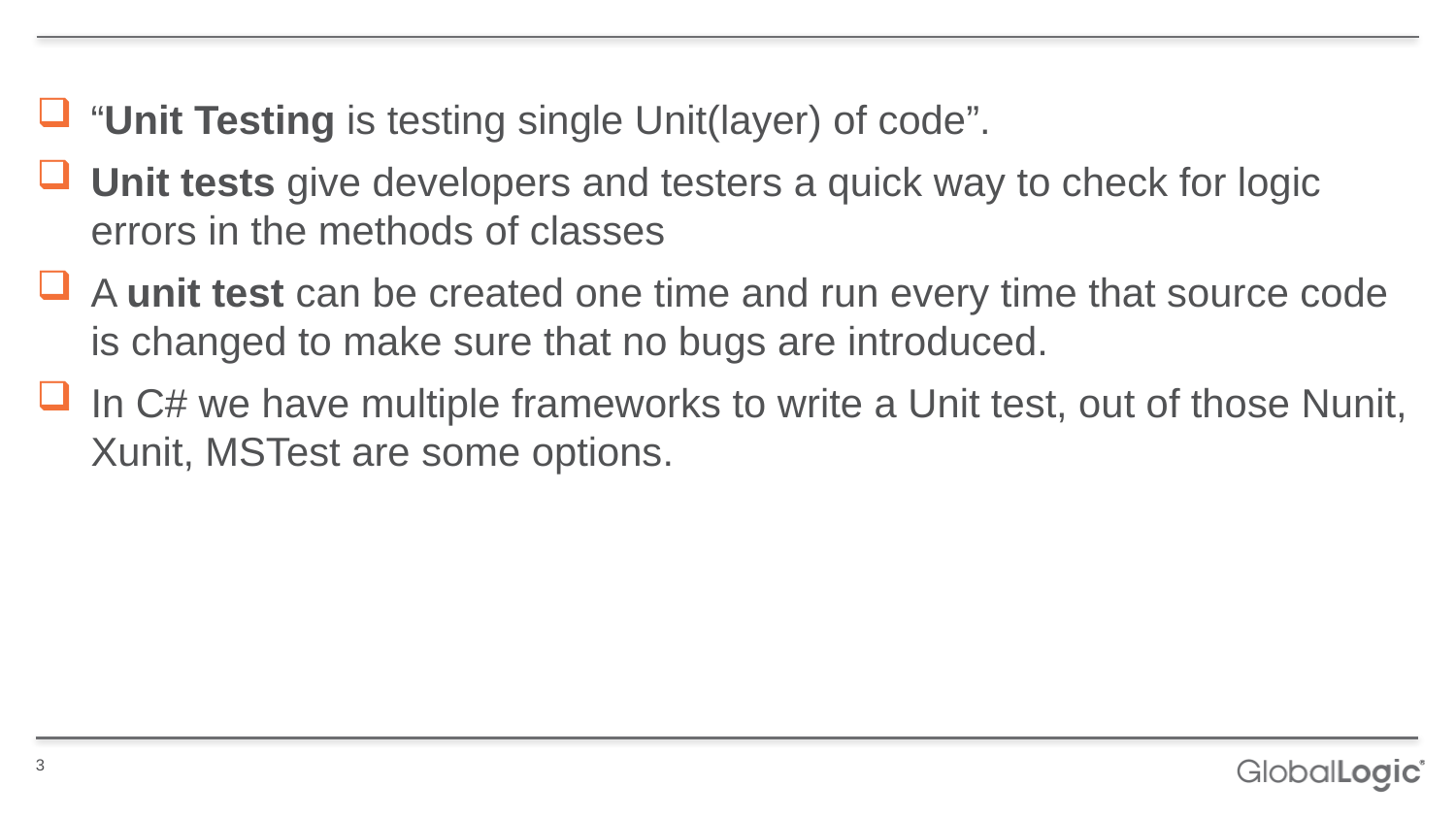

“Unit Testing is testing single Unit(layer) of code”.
Unit tests give developers and testers a quick way to check for logic errors in the methods of classes
A unit test can be created one time and run every time that source code is changed to make sure that no bugs are introduced.
In C# we have multiple frameworks to write a Unit test, out of those Nunit, Xunit, MSTest are some options.